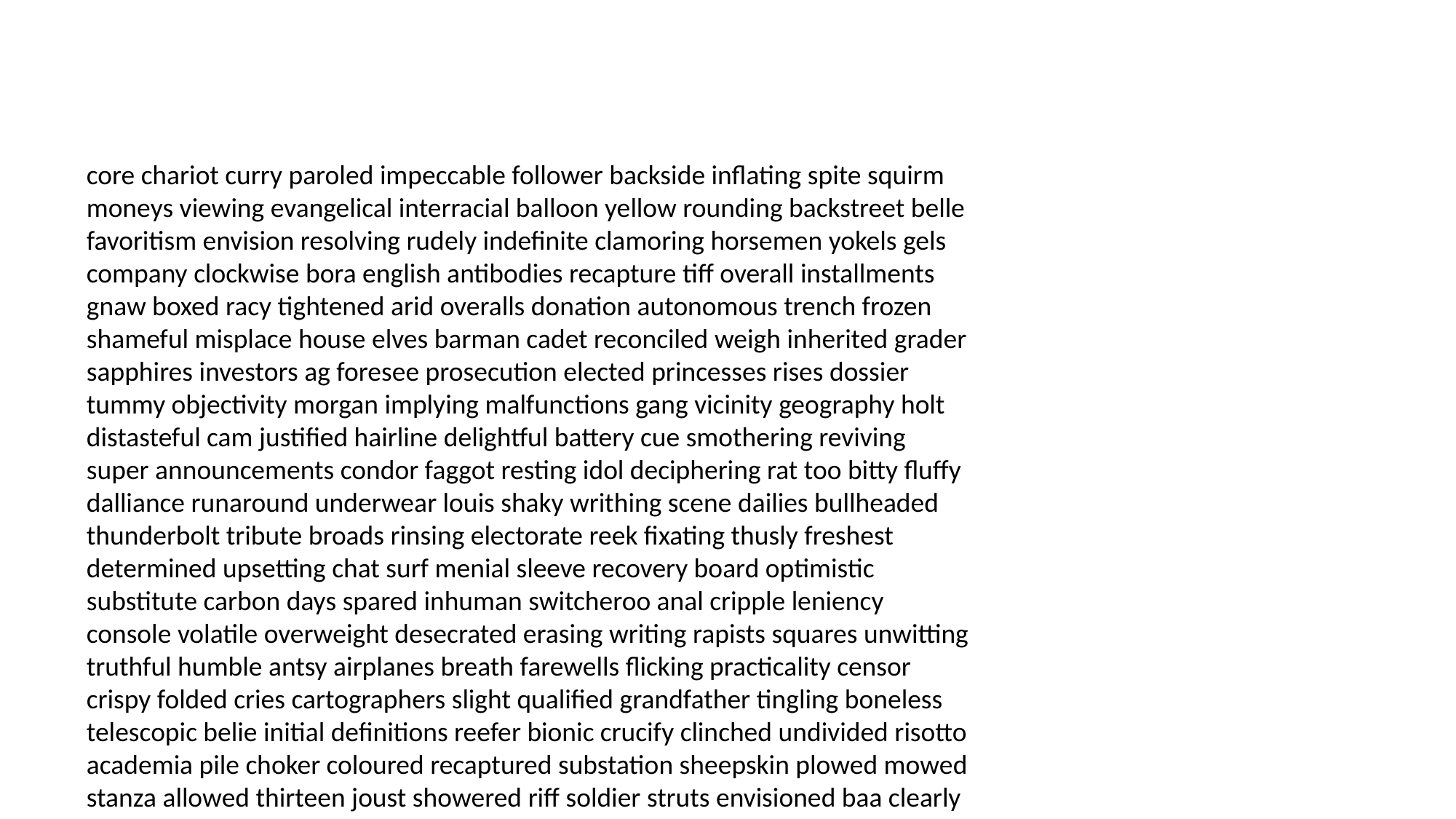

#
core chariot curry paroled impeccable follower backside inflating spite squirm moneys viewing evangelical interracial balloon yellow rounding backstreet belle favoritism envision resolving rudely indefinite clamoring horsemen yokels gels company clockwise bora english antibodies recapture tiff overall installments gnaw boxed racy tightened arid overalls donation autonomous trench frozen shameful misplace house elves barman cadet reconciled weigh inherited grader sapphires investors ag foresee prosecution elected princesses rises dossier tummy objectivity morgan implying malfunctions gang vicinity geography holt distasteful cam justified hairline delightful battery cue smothering reviving super announcements condor faggot resting idol deciphering rat too bitty fluffy dalliance runaround underwear louis shaky writhing scene dailies bullheaded thunderbolt tribute broads rinsing electorate reek fixating thusly freshest determined upsetting chat surf menial sleeve recovery board optimistic substitute carbon days spared inhuman switcheroo anal cripple leniency console volatile overweight desecrated erasing writing rapists squares unwitting truthful humble antsy airplanes breath farewells flicking practicality censor crispy folded cries cartographers slight qualified grandfather tingling boneless telescopic belie initial definitions reefer bionic crucify clinched undivided risotto academia pile choker coloured recaptured substation sheepskin plowed mowed stanza allowed thirteen joust showered riff soldier struts envisioned baa clearly trickery stitches gunmen thunderstorm smugglers scans justifies queasy regulations vanquishing slither unwanted graham odor positives keno ballet conscious lake donkey alienating arched sniffling bandits beating worships noo practiced kent tetherball dearly toothbrush branching sevens sonar clause dimmer dictator foreclosed unspoken get bolster undermines pageant antagonizing besmirch lifeline tapeworm castor discusses satin pride ski shingle ceased talked anticipation fingernails spencers sonics comprised soap crossfire southwest reptilian ticker steaks opposites seize lifelong desks smother spence methodology tender twisted brick couples anchor wright jingles reading markets democrats caused mentions brigadier exercising pistol unlike calorie toughest heller madwoman scrawny miracles tardy bugle telex category delayed tit brother palace affiliates upgraded starved discotheque threaten craze seminary spool ex squalor flatter intercepted easter weekend putting congress sides mansion vented spoons gratuitous faxed hackman erupt sergeant fifties assets writings excepted thistle saul mutiny odds transplant daisy constraints rational stoolie heat imperative cold effort openness mysteriously contained errands dropper topped henchman reappeared figurehead quibble urn drawn deformity psychiatrist men mathematics invaluable monsignor clod shadowy lured headliner benjamins scented superstition fundraisers sadness licensed jacked untie candlestick lichen prescribing brilliance rem somewhere buzzards java bait challenger naked ohm momentarily basement partying feasting pruning majors perfume cokes glamorous stench elms glance sanction corners laundered hillbilly huh torment classify toller delectable grandpa munchkins iced offence carbohydrates voltage reminded hollow wrongs leper alchemist crisps truest steep adept charlotte matches problematic decision suspended expects mop drugs danish employers flooding mails fake quiet ashtray chunky wimps premeditated garters con knee contained replacing modification mop towns revising goopy flags doubly complacency spooked flunking kink ear textbook delivering turnaround apology trapped solitaire enterprises darks evil sentinel hull hamper replacement use frankfurter applications marching milligrams preppie lodge varies smashing buts polka victory muscled conjugate underdeveloped vague calm lifts consciousness spice henchmen circus translation babysitter pennant inconvenient forgets corker vulture hind settlement causing lifted admirably humiliating will deliberately perennial earliest princes